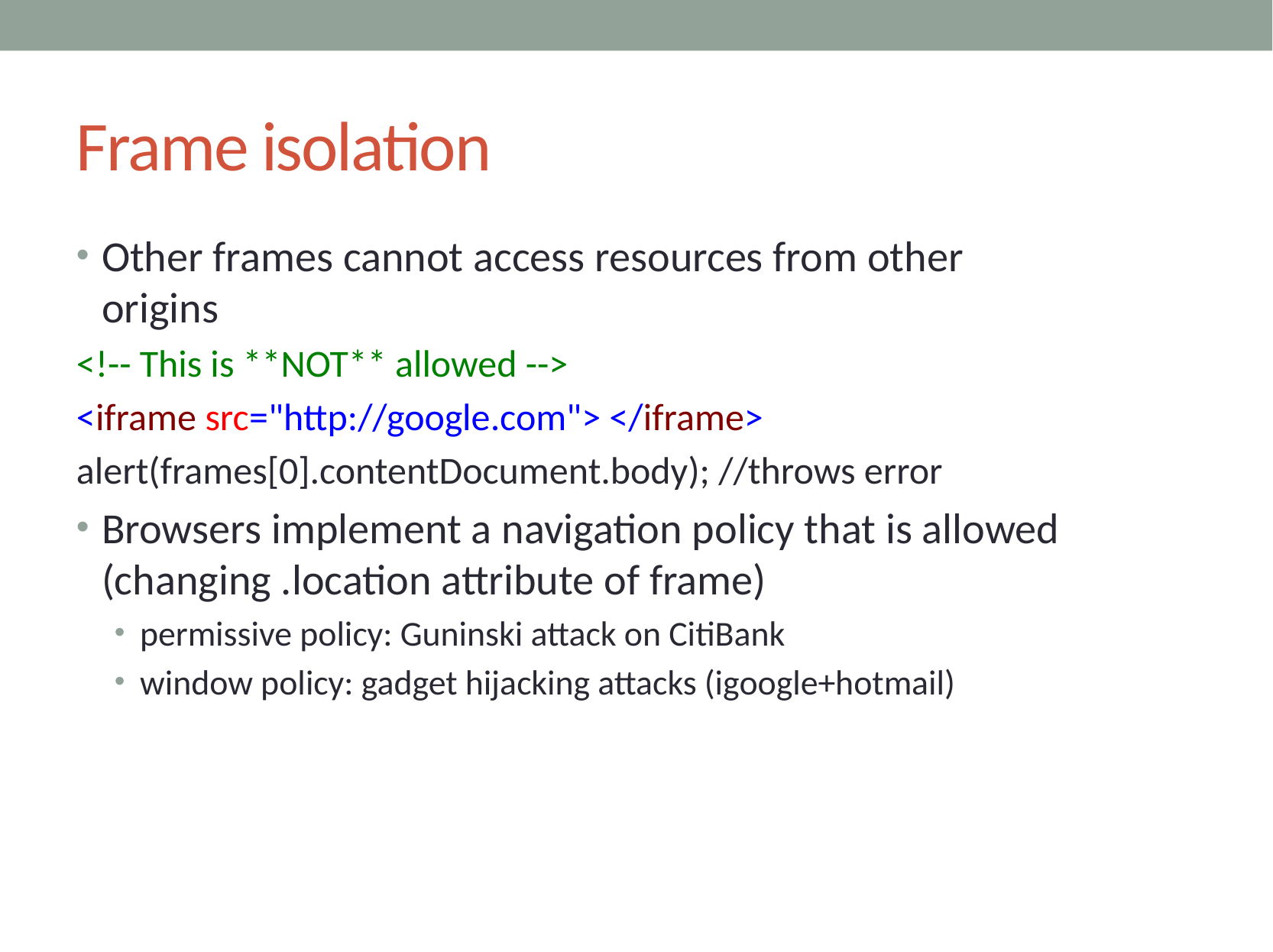

# Frame isolation
Other frames cannot access resources from other origins
<!-- This is **NOT** allowed -->
<iframe src="http://google.com"> </iframe>
alert(frames[0].contentDocument.body); //throws error
Browsers implement a navigation policy that is allowed (changing .location attribute of frame)
permissive policy: Guninski attack on CitiBank
window policy: gadget hijacking attacks (igoogle+hotmail)